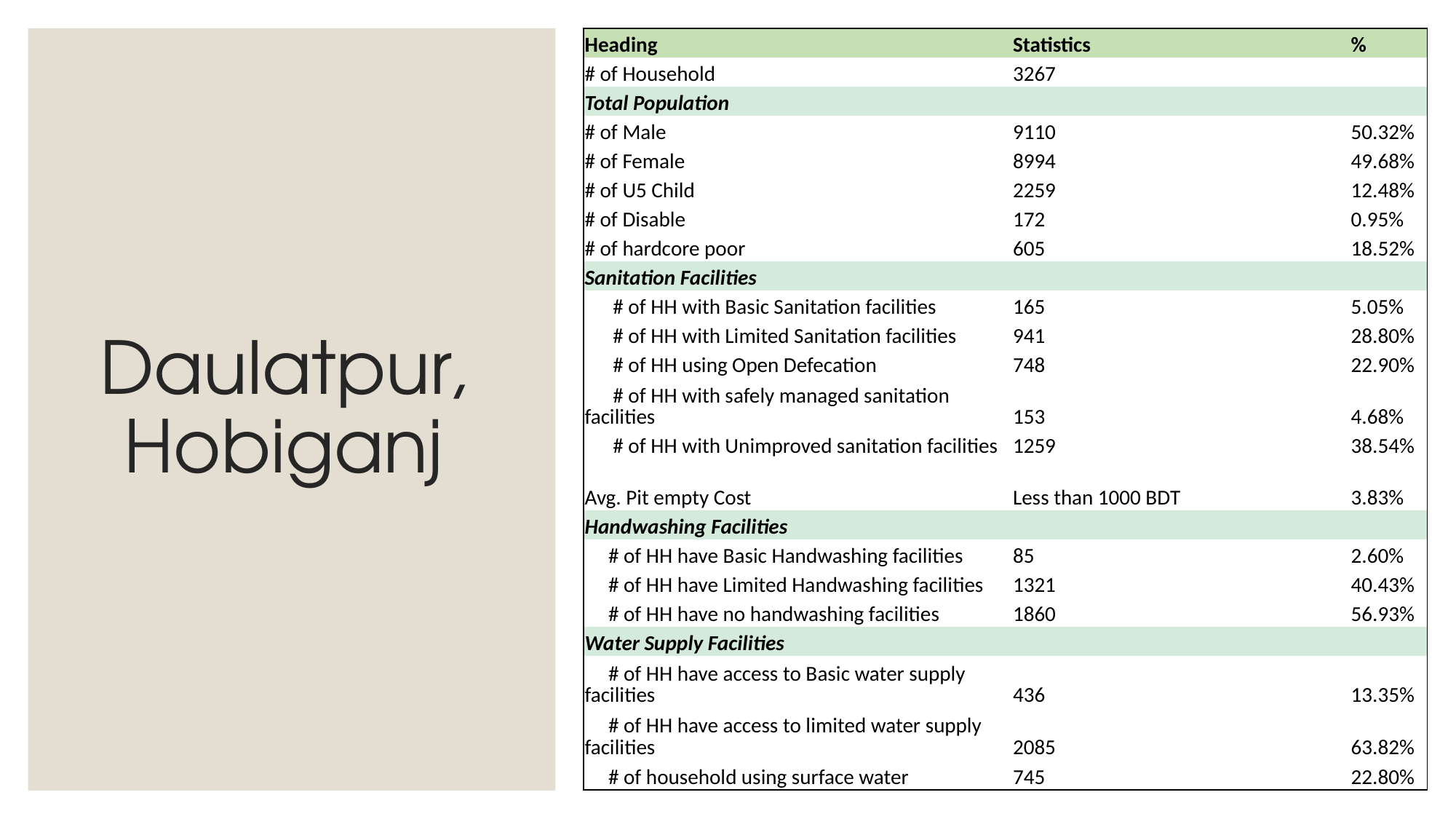

| Heading | Statistics | % |
| --- | --- | --- |
| # of Household | 3267 |  |
| Total Population |  |  |
| # of Male | 9110 | 50.32% |
| # of Female | 8994 | 49.68% |
| # of U5 Child | 2259 | 12.48% |
| # of Disable | 172 | 0.95% |
| # of hardcore poor | 605 | 18.52% |
| Sanitation Facilities |  |  |
| # of HH with Basic Sanitation facilities | 165 | 5.05% |
| # of HH with Limited Sanitation facilities | 941 | 28.80% |
| # of HH using Open Defecation | 748 | 22.90% |
| # of HH with safely managed sanitation facilities | 153 | 4.68% |
| # of HH with Unimproved sanitation facilities | 1259 | 38.54% |
| Avg. Pit empty Cost | Less than 1000 BDT | 3.83% |
| Handwashing Facilities |  |  |
| # of HH have Basic Handwashing facilities | 85 | 2.60% |
| # of HH have Limited Handwashing facilities | 1321 | 40.43% |
| # of HH have no handwashing facilities | 1860 | 56.93% |
| Water Supply Facilities |  |  |
| # of HH have access to Basic water supply facilities | 436 | 13.35% |
| # of HH have access to limited water supply facilities | 2085 | 63.82% |
| # of household using surface water | 745 | 22.80% |
# Daulatpur, Hobiganj